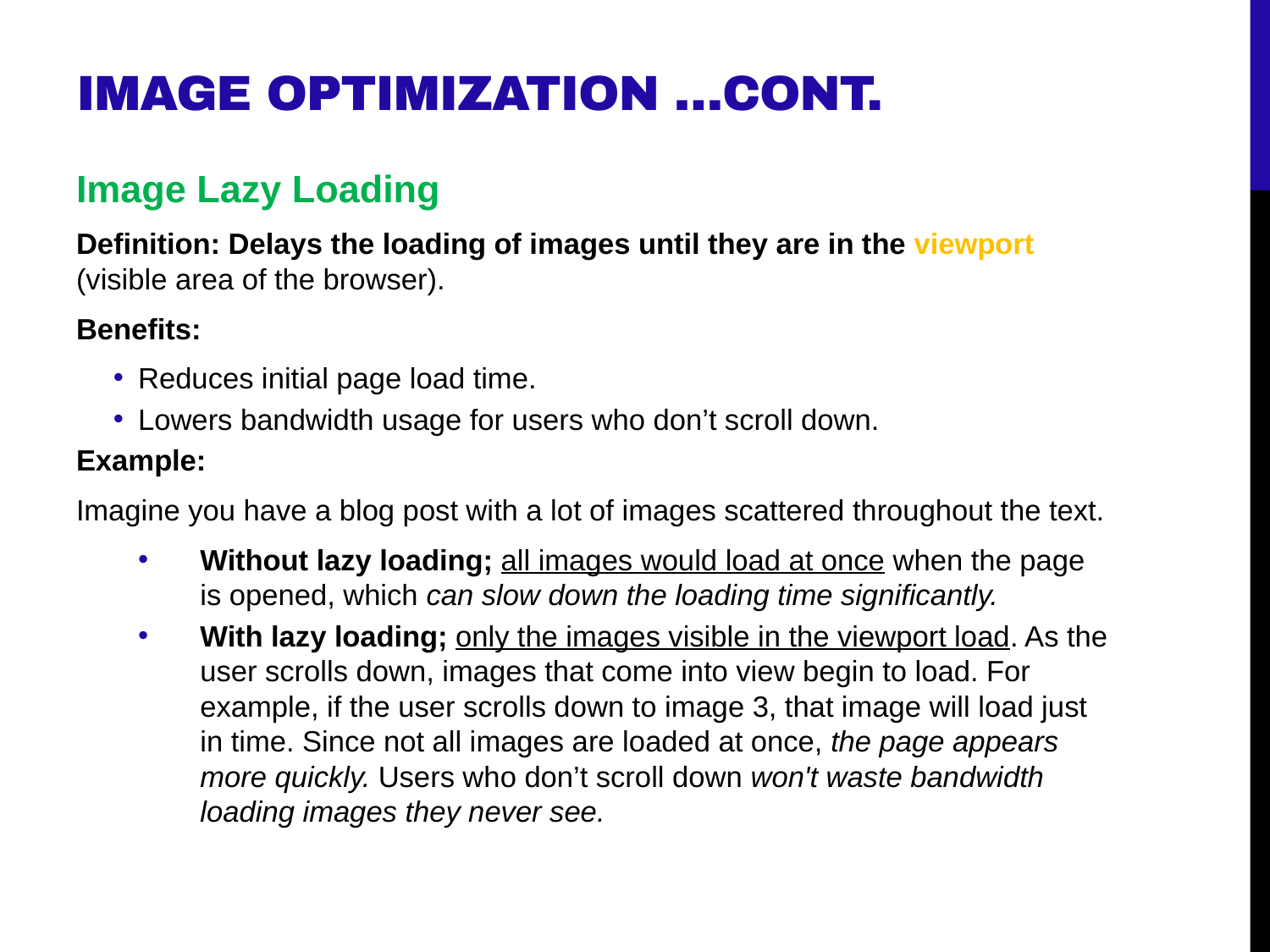

# Image optimization …cont.
Image Lazy Loading
Definition: Delays the loading of images until they are in the viewport (visible area of the browser).
Benefits:
Reduces initial page load time.
Lowers bandwidth usage for users who don’t scroll down.
Example:
Imagine you have a blog post with a lot of images scattered throughout the text.
Without lazy loading; all images would load at once when the page is opened, which can slow down the loading time significantly.
With lazy loading; only the images visible in the viewport load. As the user scrolls down, images that come into view begin to load. For example, if the user scrolls down to image 3, that image will load just in time. Since not all images are loaded at once, the page appears more quickly. Users who don’t scroll down won't waste bandwidth loading images they never see.